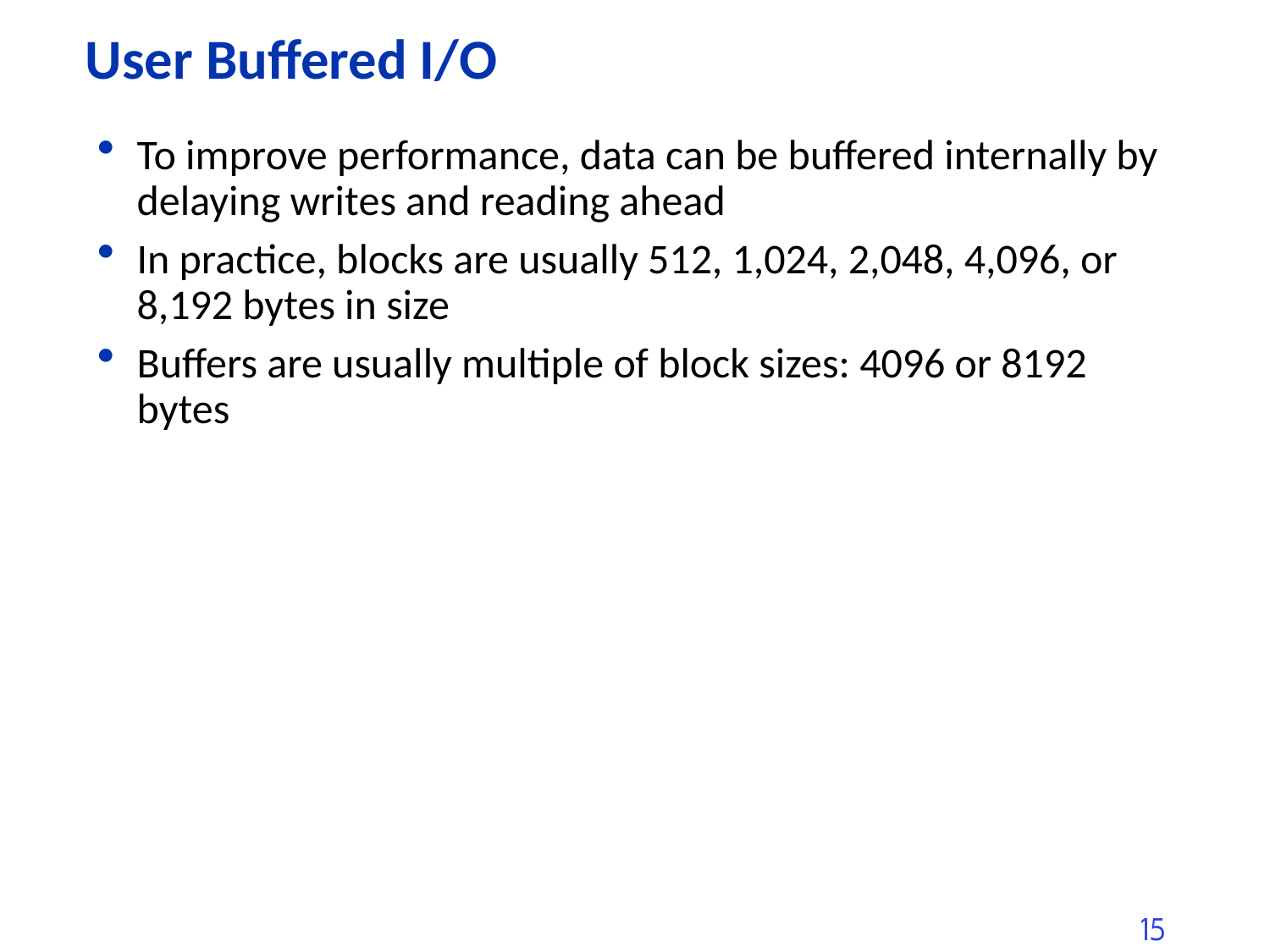

# User Buffered I/O
To improve performance, data can be buffered internally by delaying writes and reading ahead
In practice, blocks are usually 512, 1,024, 2,048, 4,096, or 8,192 bytes in size
Buffers are usually multiple of block sizes: 4096 or 8192 bytes